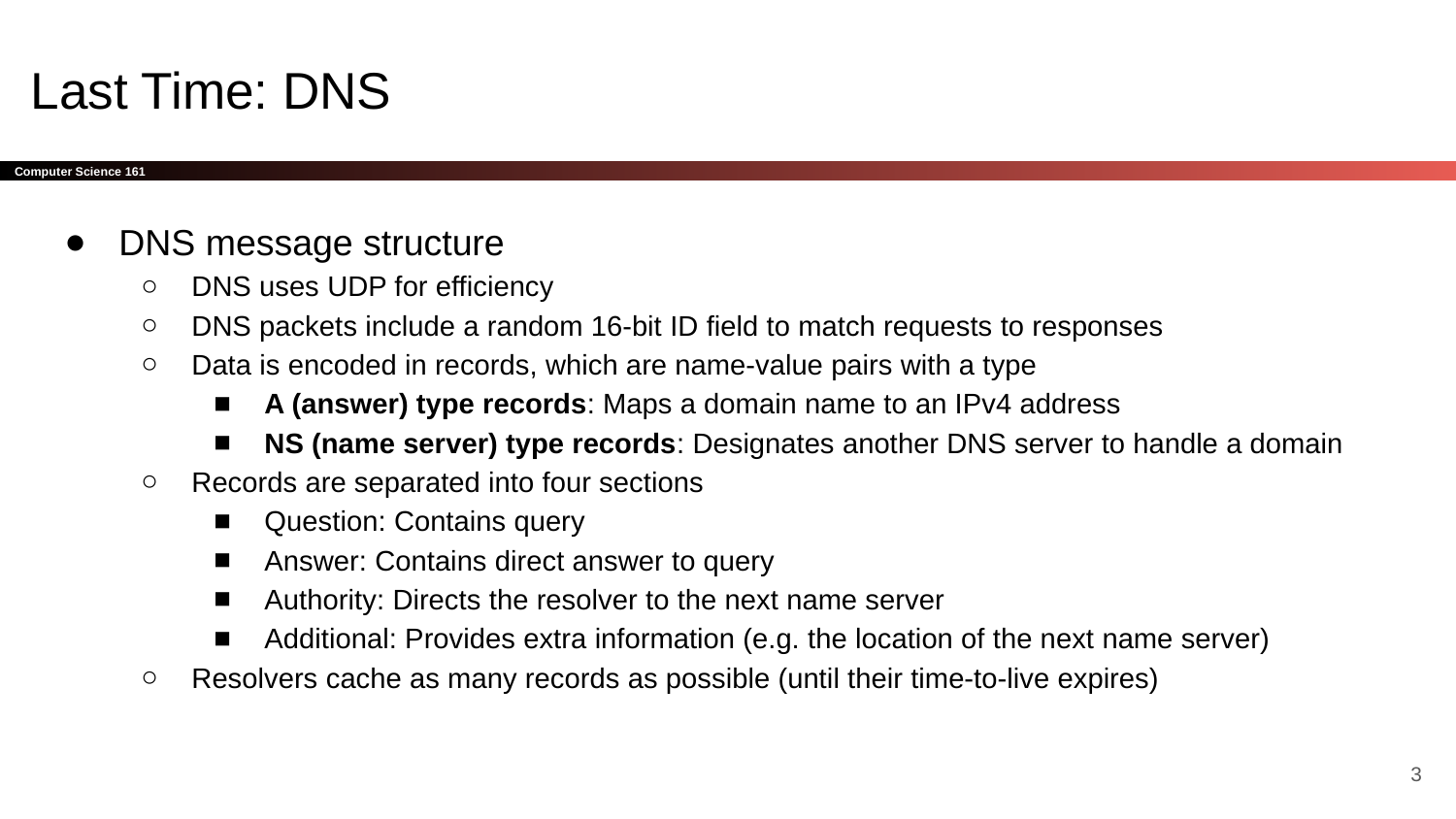

# Last Time: DNS
DNS message structure
DNS uses UDP for efficiency
DNS packets include a random 16-bit ID field to match requests to responses
Data is encoded in records, which are name-value pairs with a type
A (answer) type records: Maps a domain name to an IPv4 address
NS (name server) type records: Designates another DNS server to handle a domain
Records are separated into four sections
Question: Contains query
Answer: Contains direct answer to query
Authority: Directs the resolver to the next name server
Additional: Provides extra information (e.g. the location of the next name server)
Resolvers cache as many records as possible (until their time-to-live expires)
3